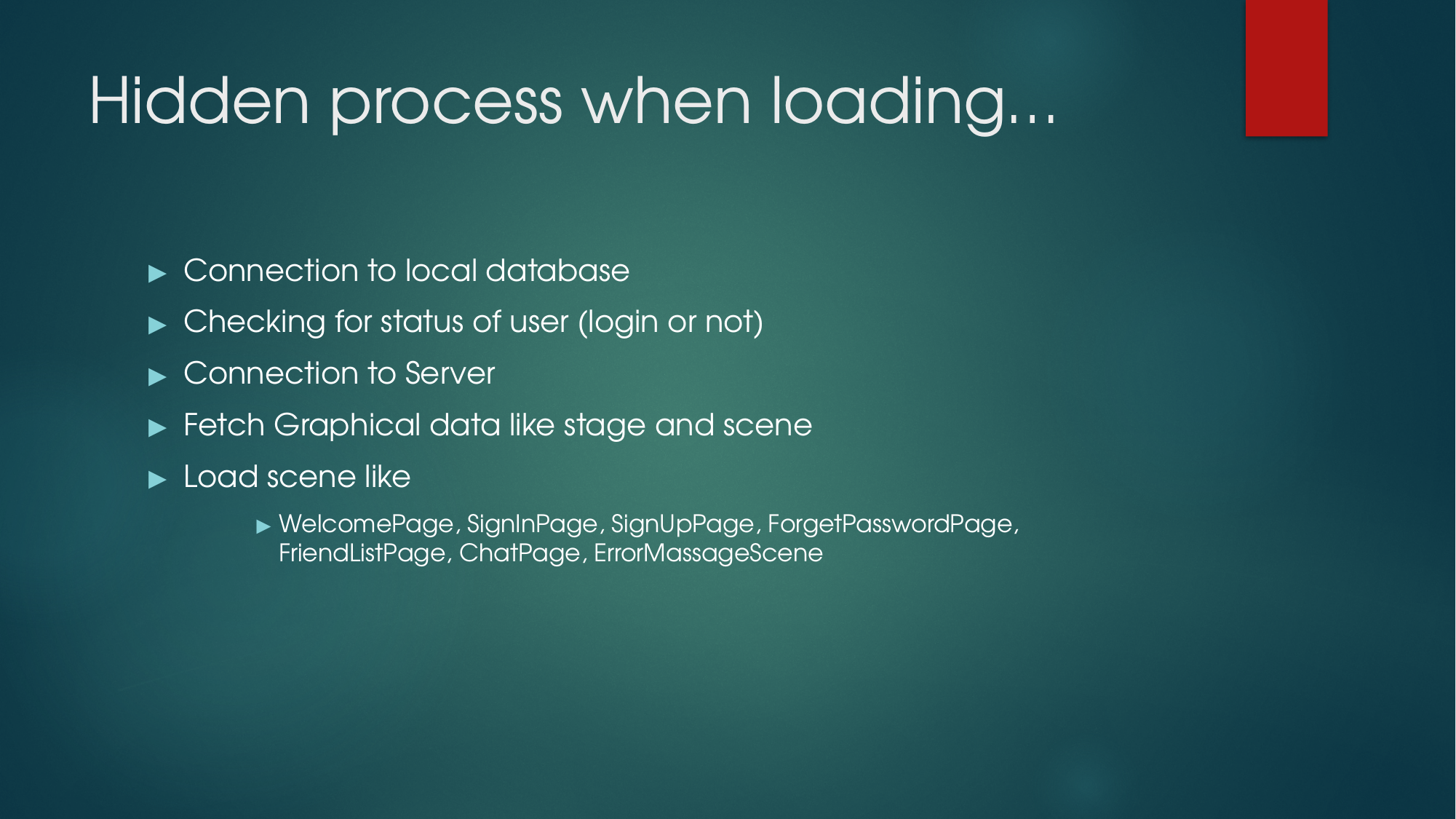

# Hidden process when loading…
Connection to local database
Checking for status of user (login or not)
Connection to Server
Fetch Graphical data like stage and scene
Load scene like
WelcomePage, SignInPage, SignUpPage, ForgetPasswordPage, FriendListPage, ChatPage, ErrorMassageScene